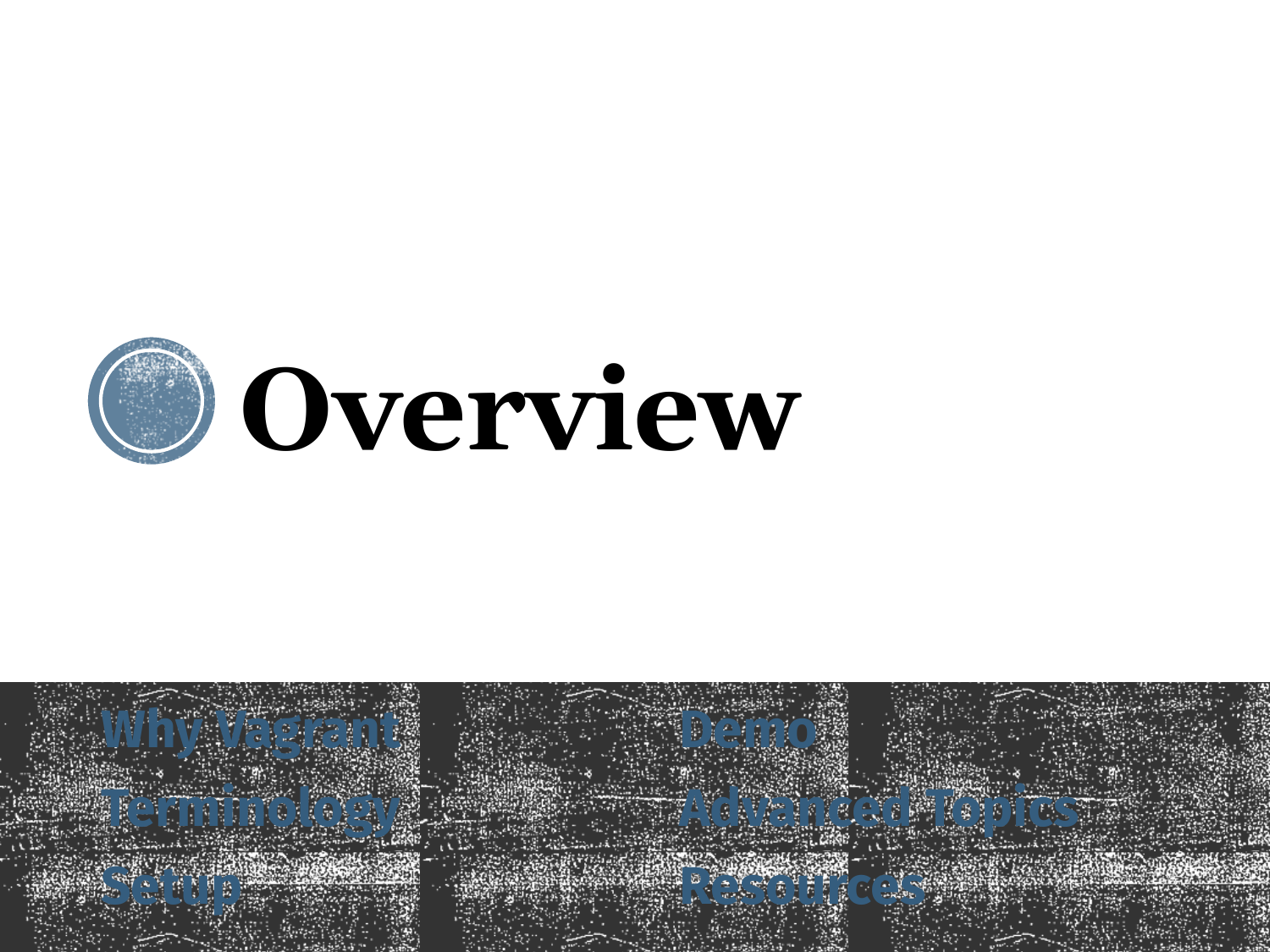

# Overview
Why Vagrant
Terminology
Setup
Demo
Advanced Topics
Resources